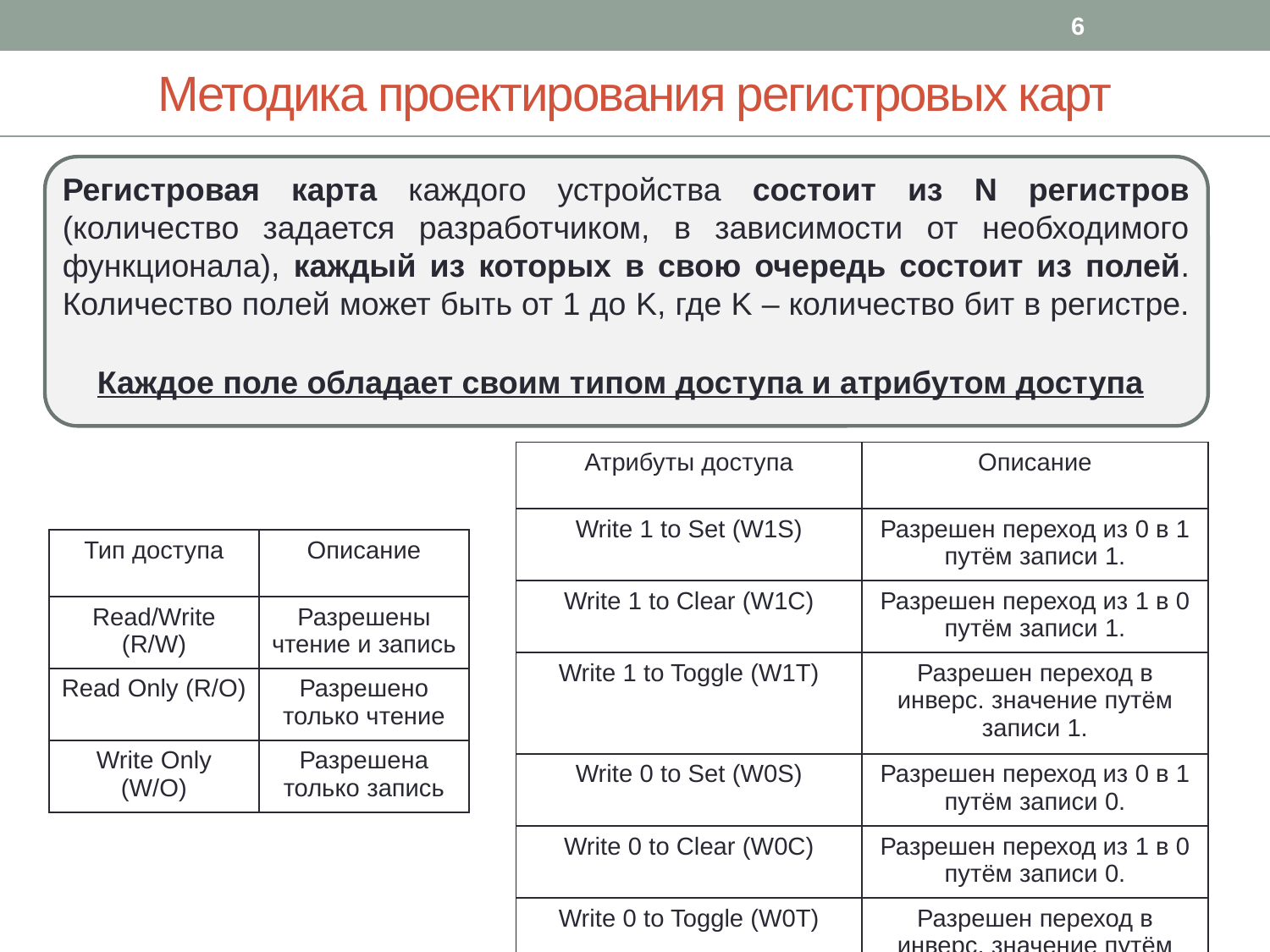

6
Методика проектирования регистровых карт

Регистровая карта каждого устройства состоит из N регистров (количество задается разработчиком, в зависимости от необходимого функционала), каждый из которых в свою очередь состоит из полей. Количество полей может быть от 1 до K, где K – количество бит в регистре.
Каждое поле обладает своим типом доступа и атрибутом доступа
| Атрибуты доступа | Описание |
| --- | --- |
| Write 1 to Set (W1S) | Разрешен переход из 0 в 1 путём записи 1. |
| Write 1 to Clear (W1C) | Разрешен переход из 1 в 0 путём записи 1. |
| Write 1 to Toggle (W1T) | Разрешен переход в инверс. значение путём записи 1. |
| Write 0 to Set (W0S) | Разрешен переход из 0 в 1 путём записи 0. |
| Write 0 to Clear (W0C) | Разрешен переход из 1 в 0 путём записи 0. |
| Write 0 to Toggle (W0T) | Разрешен переход в инверс. значение путём записи 0. |
| Тип доступа | Описание |
| --- | --- |
| Read/Write (R/W) | Разрешены чтение и запись |
| Read Only (R/O) | Разрешено только чтение |
| Write Only (W/O) | Разрешена только запись |